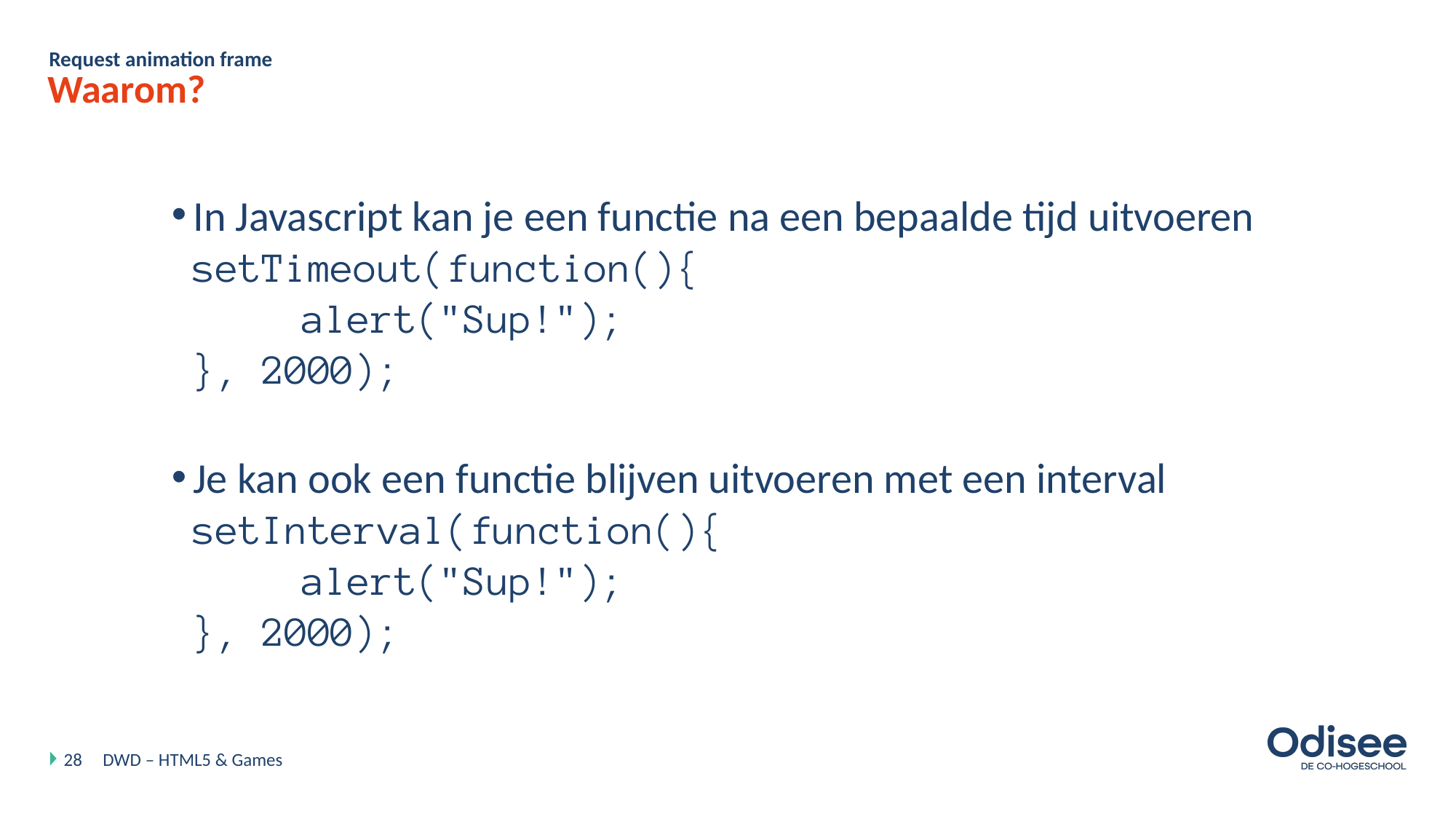

Request animation frame
# Waarom?
In Javascript kan je een functie na een bepaalde tijd uitvoeren setTimeout(function(){
 	alert("Sup!");
}, 2000);
Je kan ook een functie blijven uitvoeren met een interval setInterval(function(){
 	alert("Sup!");
}, 2000);

28
DWD – HTML5 & Games